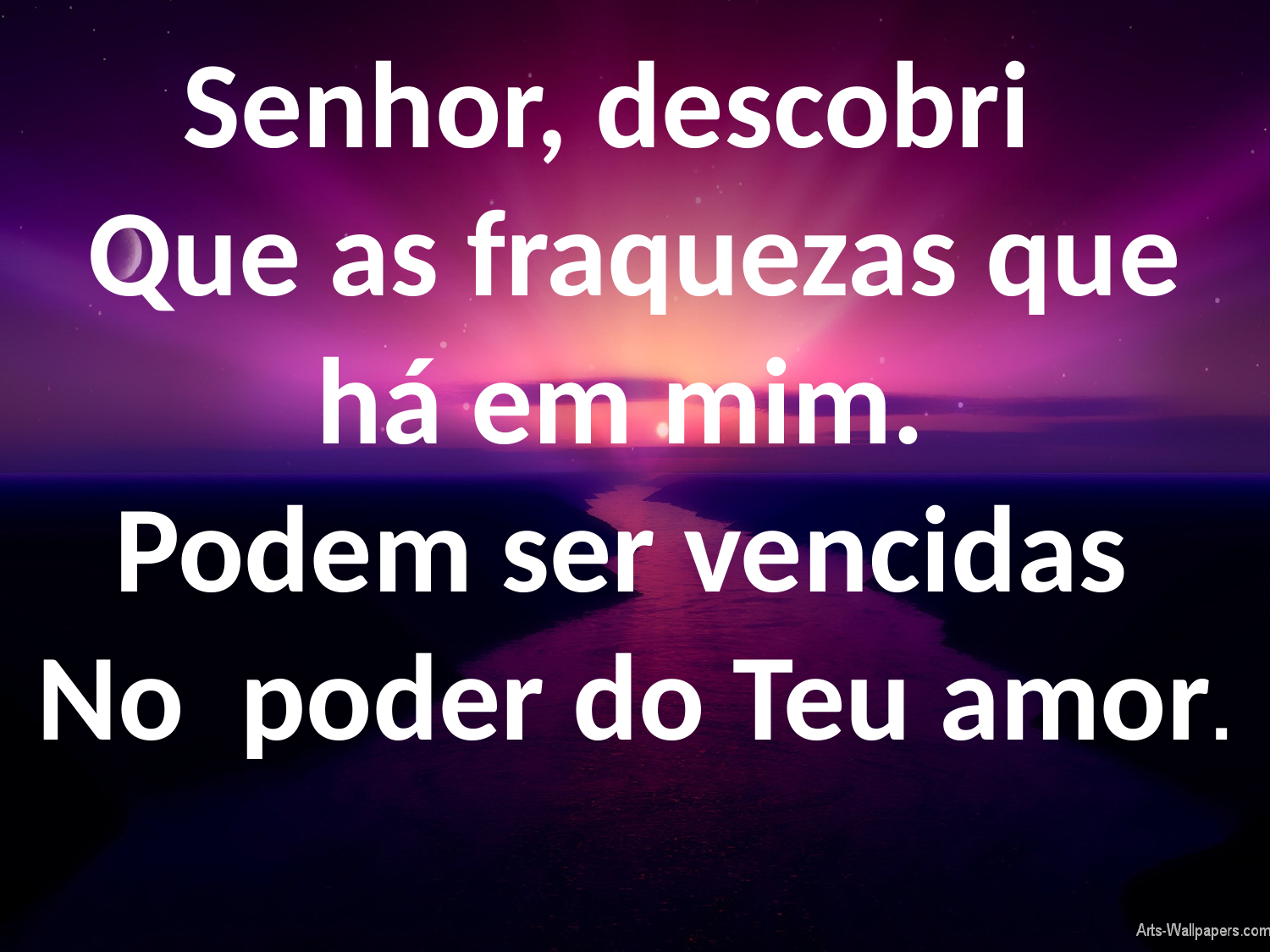

Senhor, descobri
Que as fraquezas que há em mim.
Podem ser vencidas
No  poder do Teu amor.